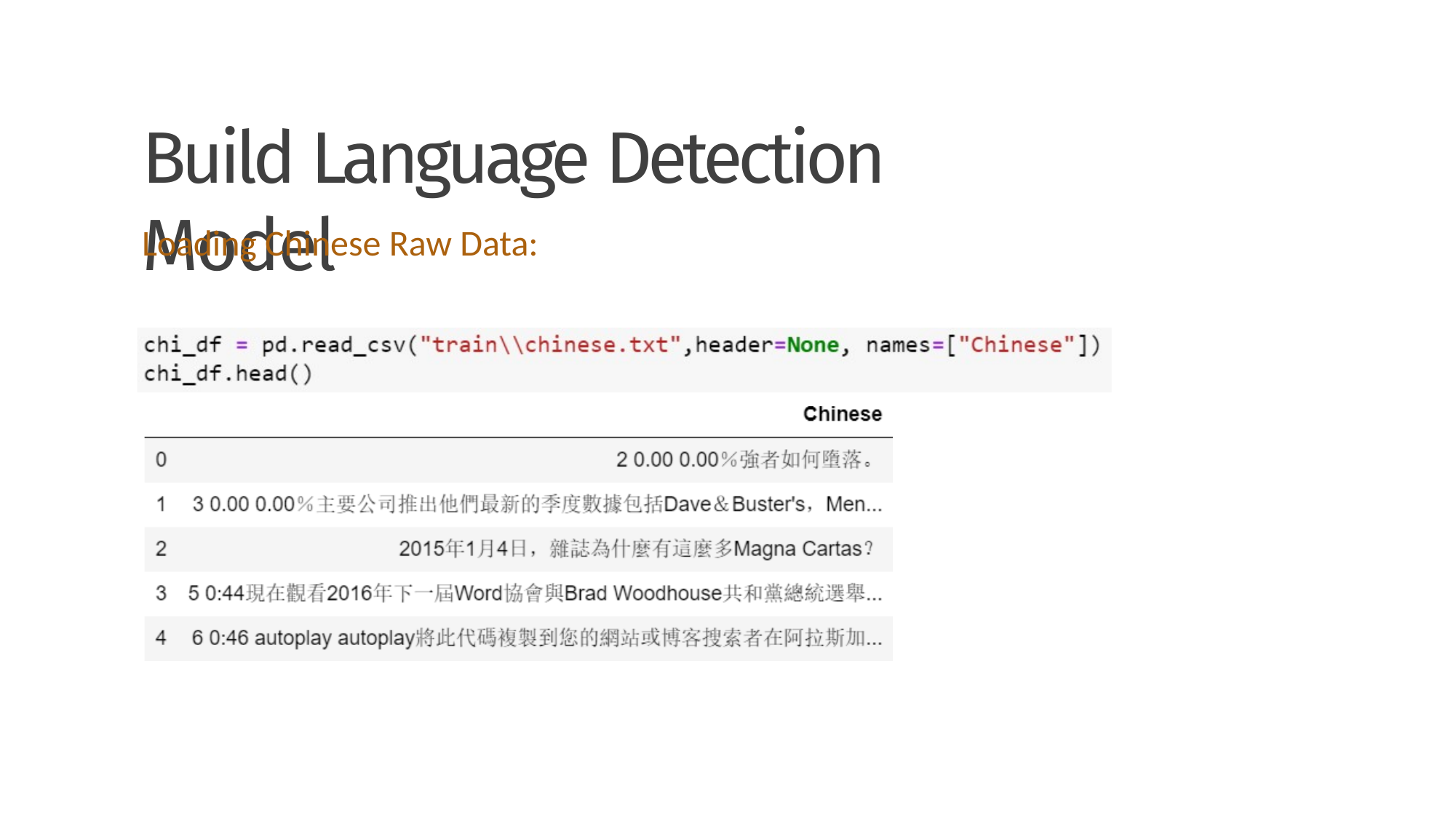

Build Language Detection Model
Loading Chinese Raw Data: